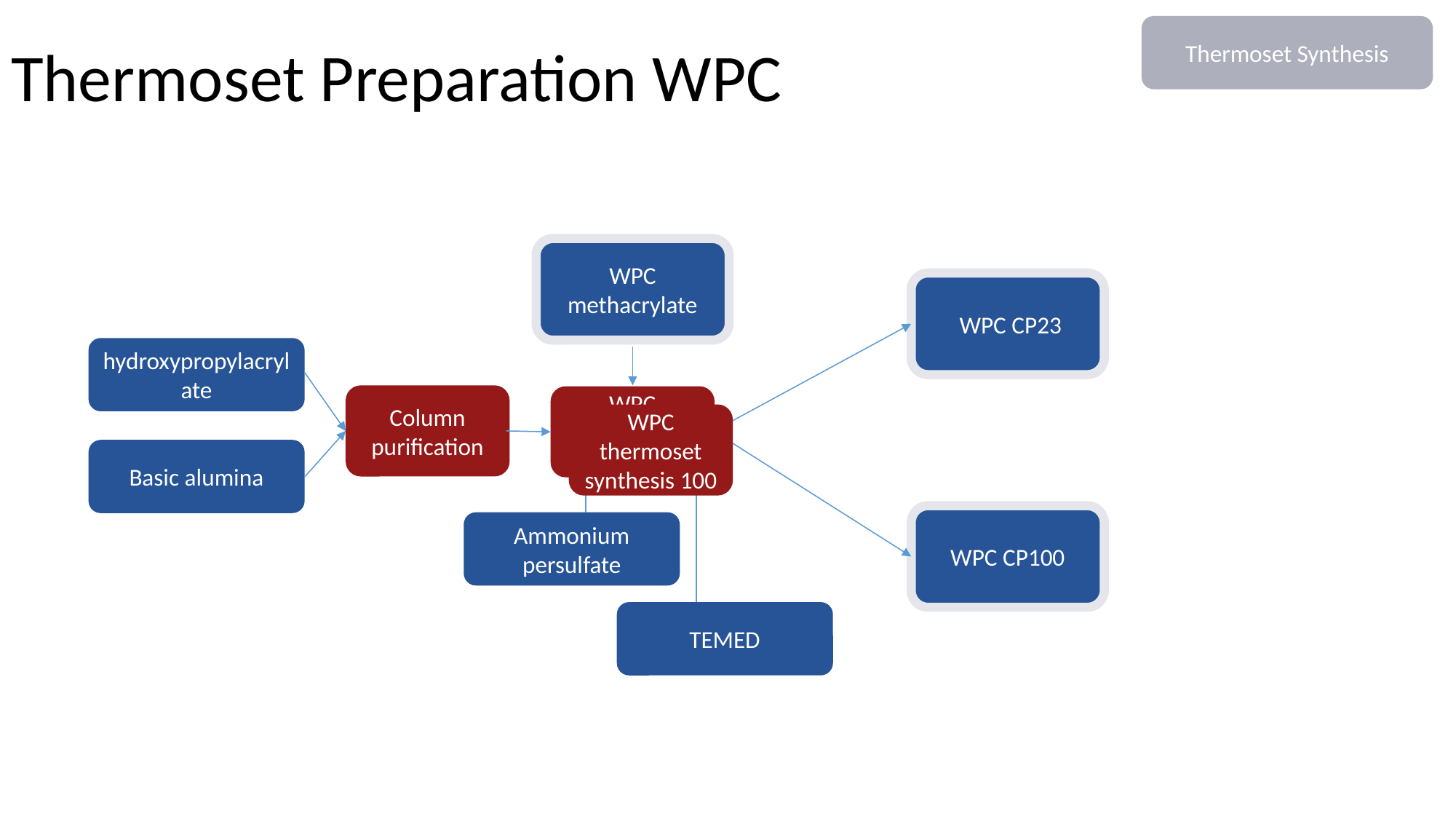

# Thermoset Preparation WPC
Thermoset Synthesis
WPC methacrylate
 WPC CP23
hydroxypropylacrylate
Column purification
WPC thermoset synthesis 23
WPC thermoset synthesis 100
Basic alumina
WPC CP100
Ammonium persulfate
TEMED